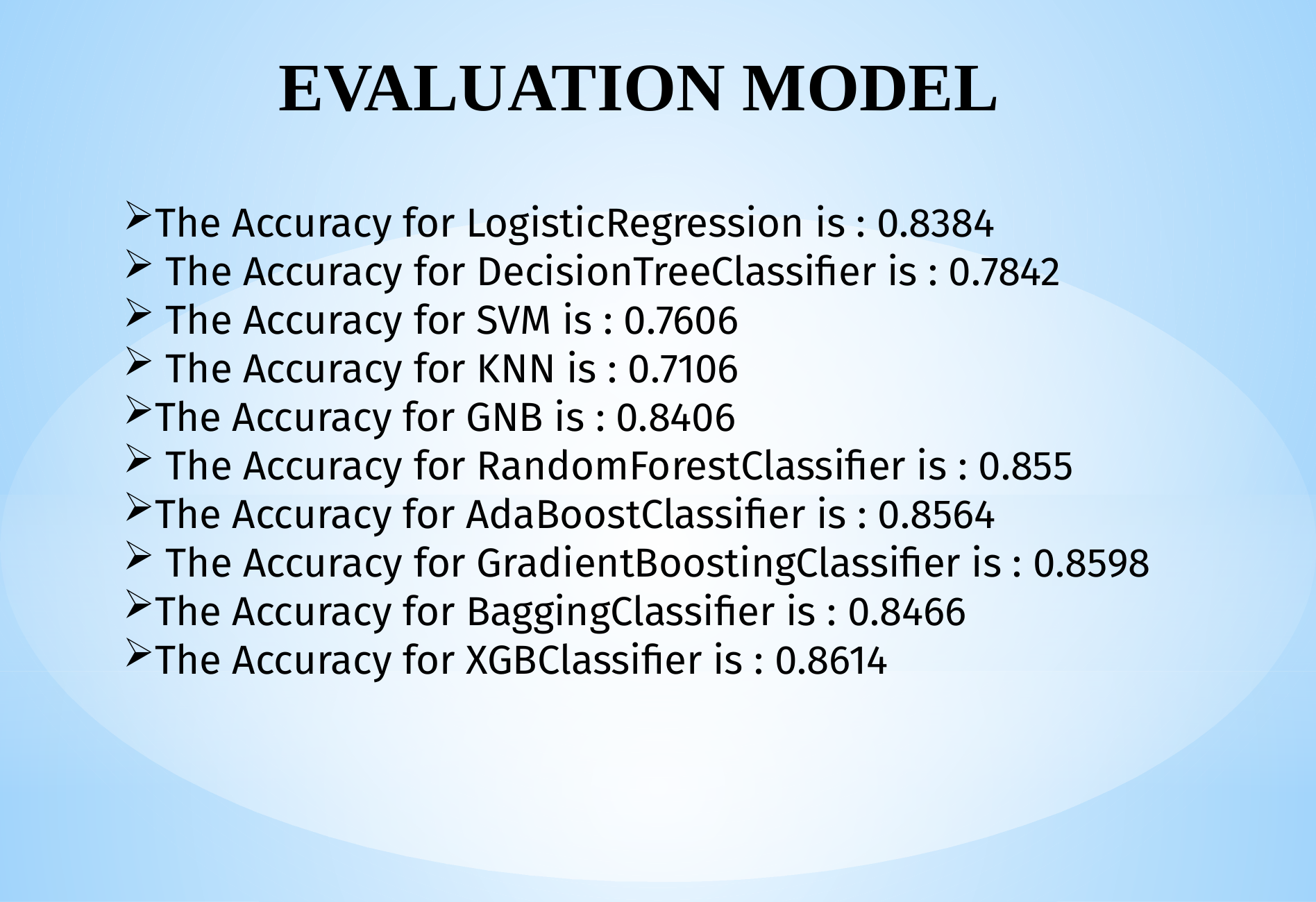

Evaluation Model

The Accuracy for LogisticRegression is : 0.8384
 The Accuracy for DecisionTreeClassifier is : 0.7842
 The Accuracy for SVM is : 0.7606
 The Accuracy for KNN is : 0.7106
The Accuracy for GNB is : 0.8406
 The Accuracy for RandomForestClassifier is : 0.855
The Accuracy for AdaBoostClassifier is : 0.8564
 The Accuracy for GradientBoostingClassifier is : 0.8598
The Accuracy for BaggingClassifier is : 0.8466
The Accuracy for XGBClassifier is : 0.8614